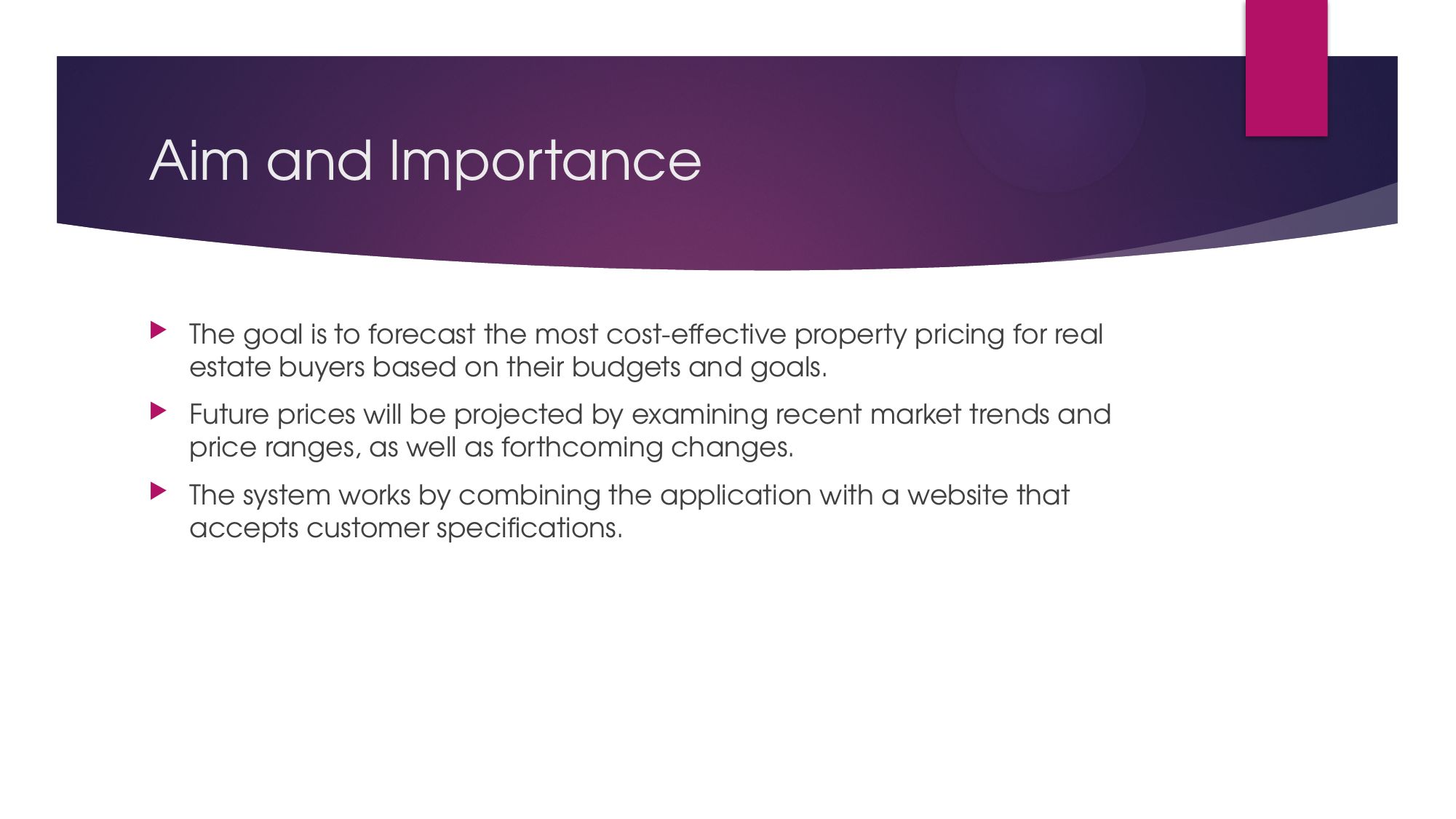

# Aim and Importance
The goal is to forecast the most cost-effective property pricing for real estate buyers based on their budgets and goals.
Future prices will be projected by examining recent market trends and price ranges, as well as forthcoming changes.
The system works by combining the application with a website that accepts customer specifications.